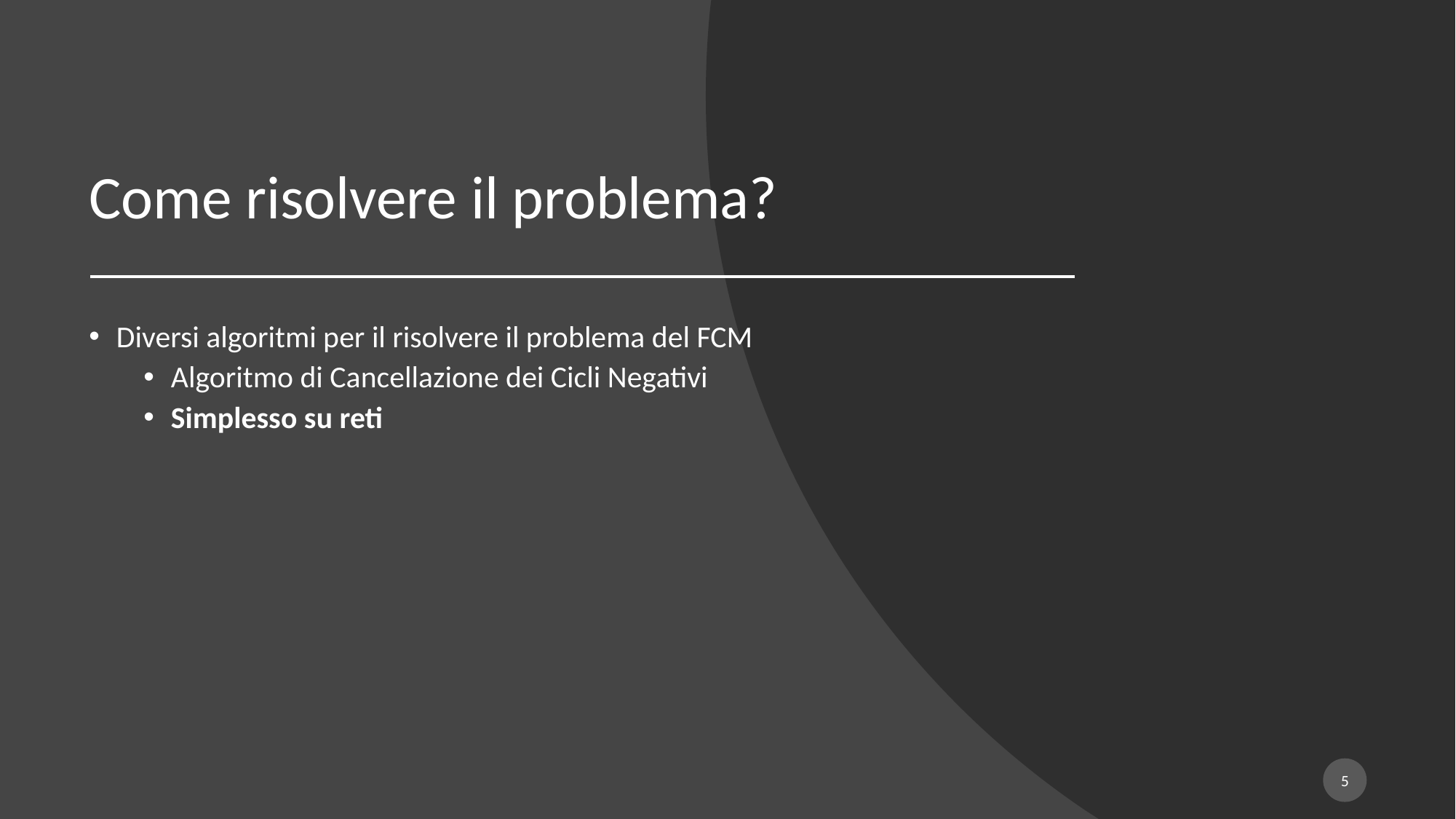

# Come risolvere il problema?
Diversi algoritmi per il risolvere il problema del FCM
Algoritmo di Cancellazione dei Cicli Negativi
Simplesso su reti
5